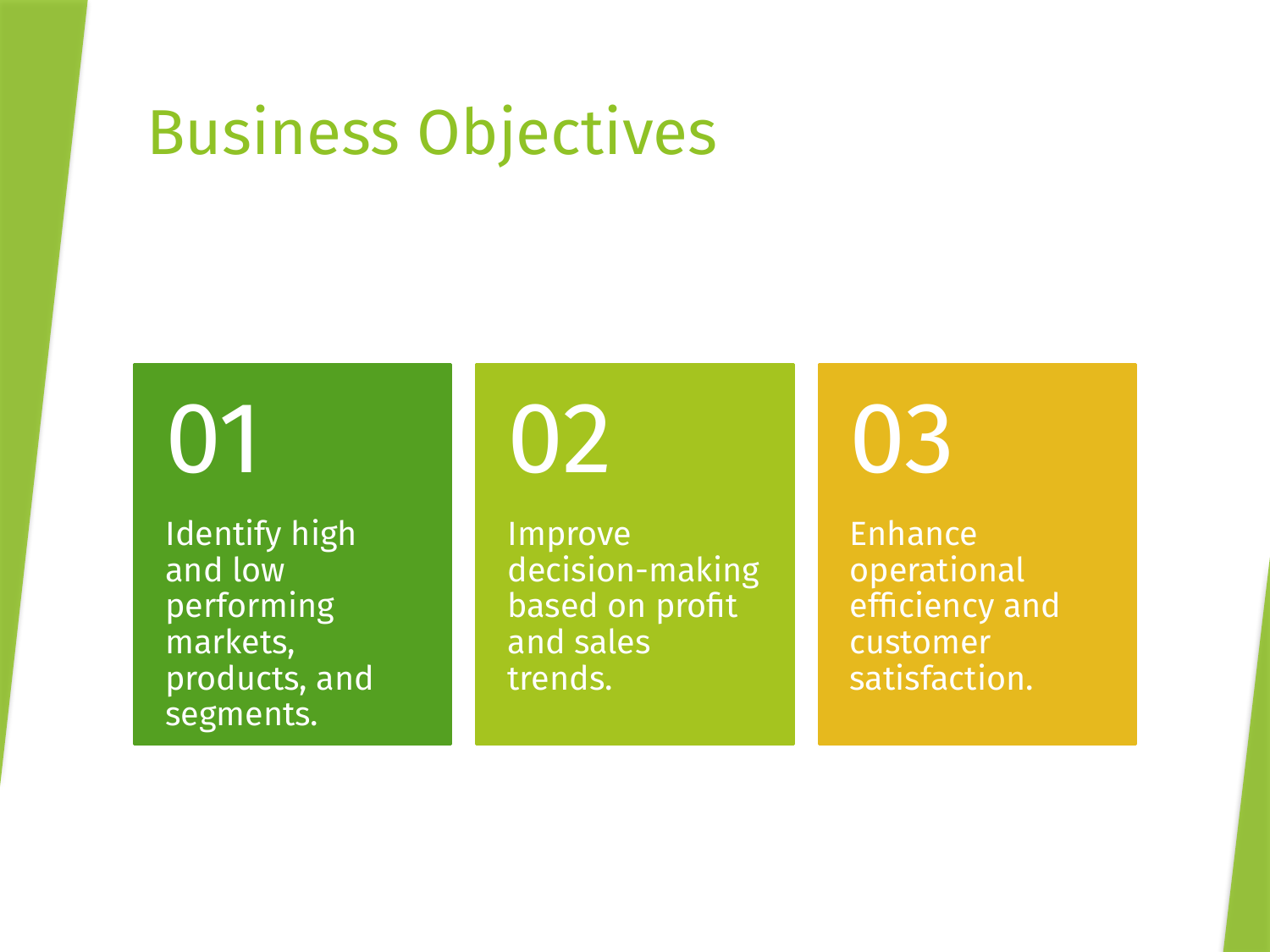

# Business Objectives
Identify high and low performing markets, products, and segments.
01
Improve decision-making based on profit and sales trends.
02
Enhance operational efficiency and customer satisfaction.
03